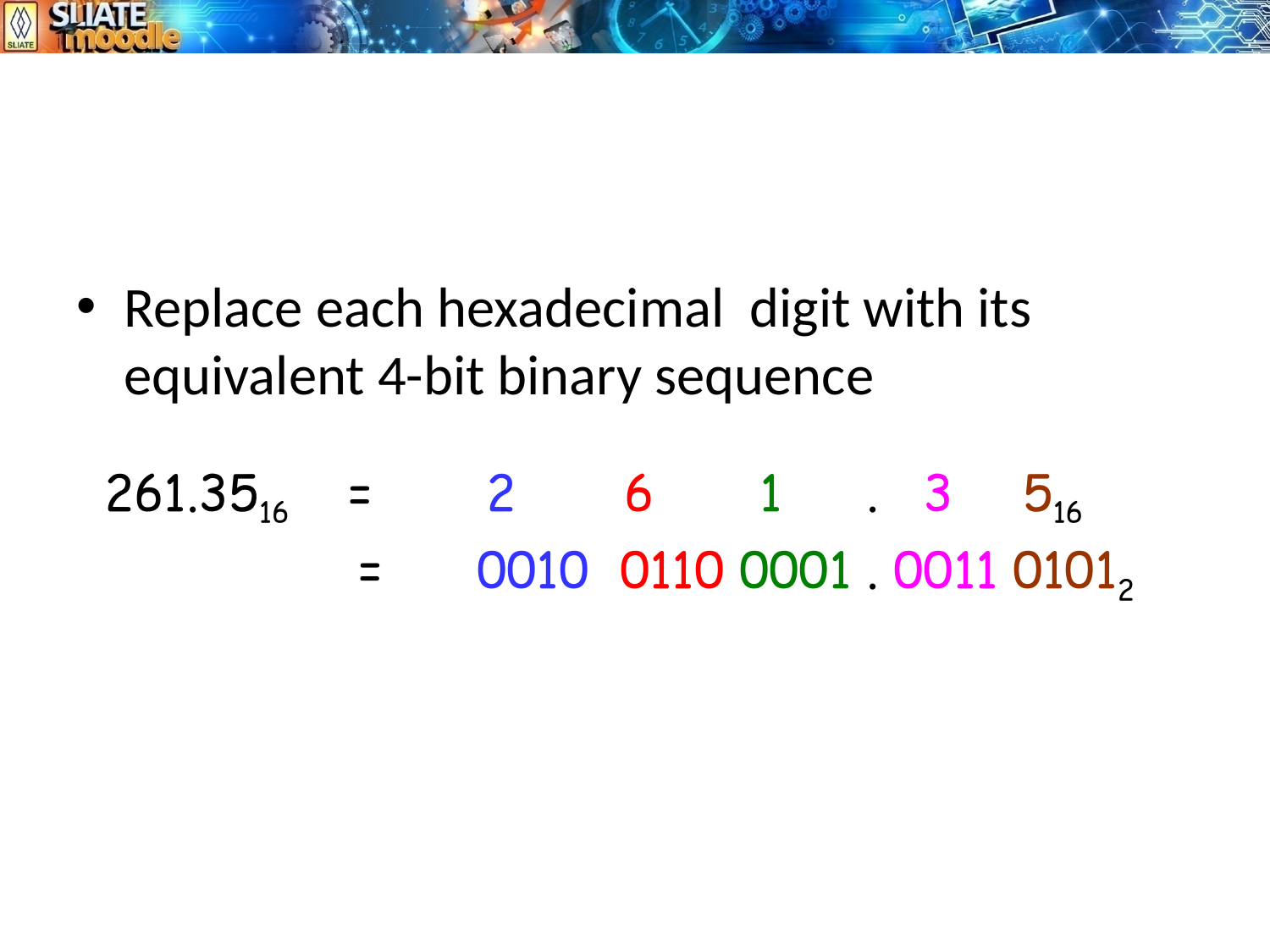

Replace each hexadecimal  digit with its equivalent 4-bit binary sequence

261.3516    =	       2	   6	   1	.   3	  516
	        =	0010	0110	0001	. 0011 01012